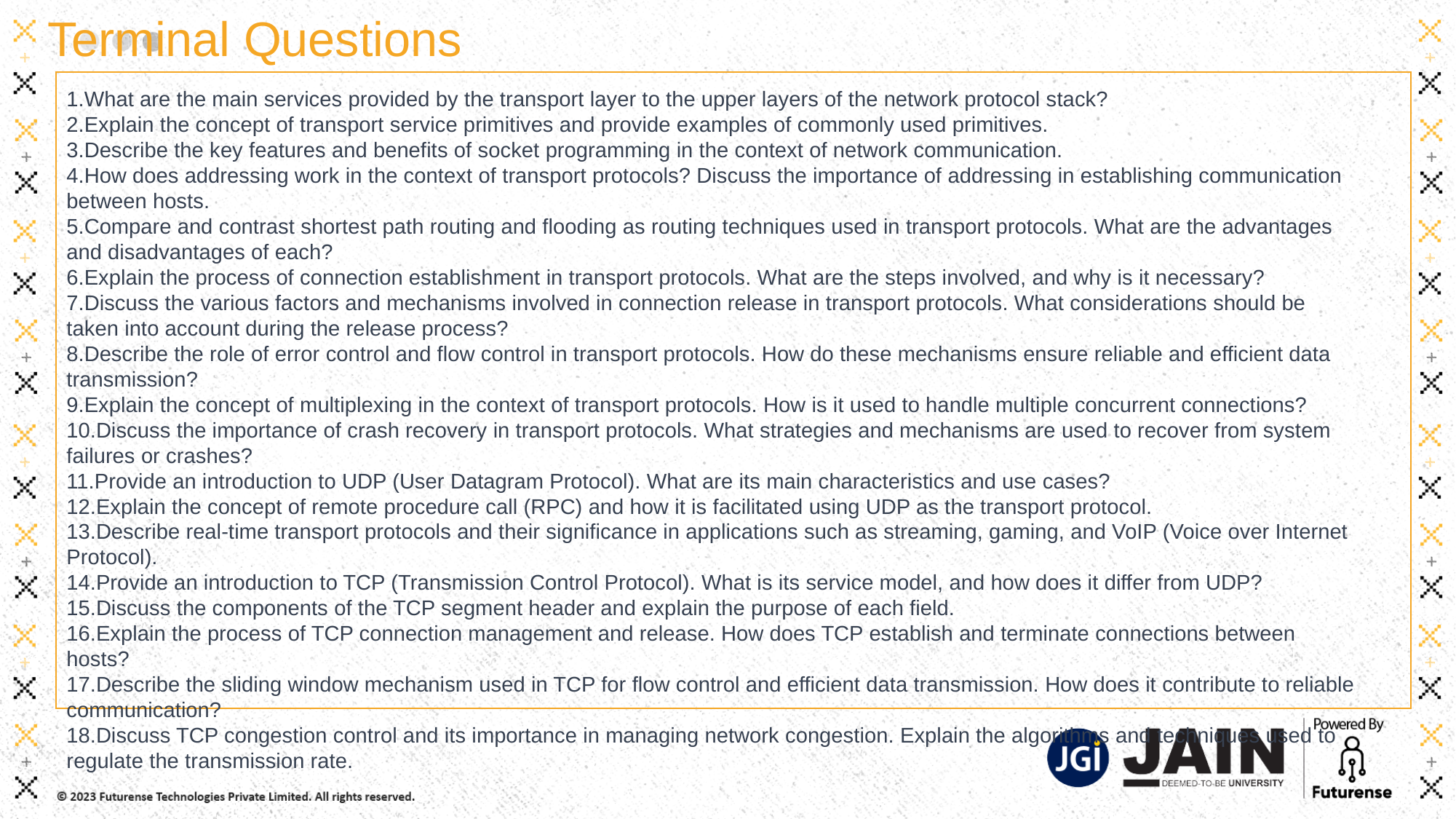

Terminal Questions

What are the main services provided by the transport layer to the upper layers of the network protocol stack?
Explain the concept of transport service primitives and provide examples of commonly used primitives.
Describe the key features and benefits of socket programming in the context of network communication.
How does addressing work in the context of transport protocols? Discuss the importance of addressing in establishing communication between hosts.
Compare and contrast shortest path routing and flooding as routing techniques used in transport protocols. What are the advantages and disadvantages of each?
Explain the process of connection establishment in transport protocols. What are the steps involved, and why is it necessary?
Discuss the various factors and mechanisms involved in connection release in transport protocols. What considerations should be taken into account during the release process?
Describe the role of error control and flow control in transport protocols. How do these mechanisms ensure reliable and efficient data transmission?
Explain the concept of multiplexing in the context of transport protocols. How is it used to handle multiple concurrent connections?
Discuss the importance of crash recovery in transport protocols. What strategies and mechanisms are used to recover from system failures or crashes?
Provide an introduction to UDP (User Datagram Protocol). What are its main characteristics and use cases?
Explain the concept of remote procedure call (RPC) and how it is facilitated using UDP as the transport protocol.
Describe real-time transport protocols and their significance in applications such as streaming, gaming, and VoIP (Voice over Internet Protocol).
Provide an introduction to TCP (Transmission Control Protocol). What is its service model, and how does it differ from UDP?
Discuss the components of the TCP segment header and explain the purpose of each field.
Explain the process of TCP connection management and release. How does TCP establish and terminate connections between hosts?
Describe the sliding window mechanism used in TCP for flow control and efficient data transmission. How does it contribute to reliable communication?
Discuss TCP congestion control and its importance in managing network congestion. Explain the algorithms and techniques used to regulate the transmission rate.